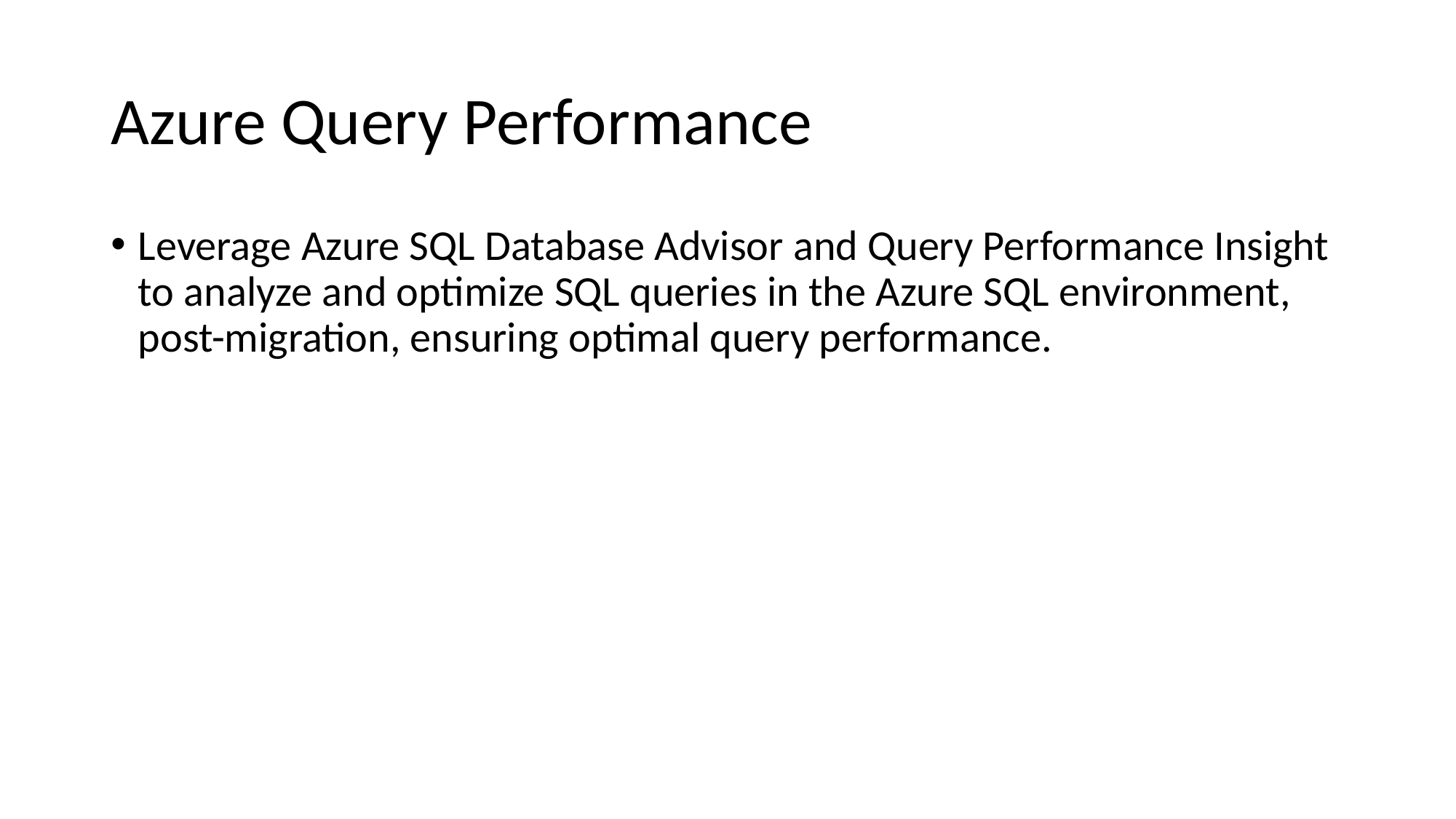

# Azure Query Performance
Leverage Azure SQL Database Advisor and Query Performance Insight to analyze and optimize SQL queries in the Azure SQL environment, post-migration, ensuring optimal query performance.